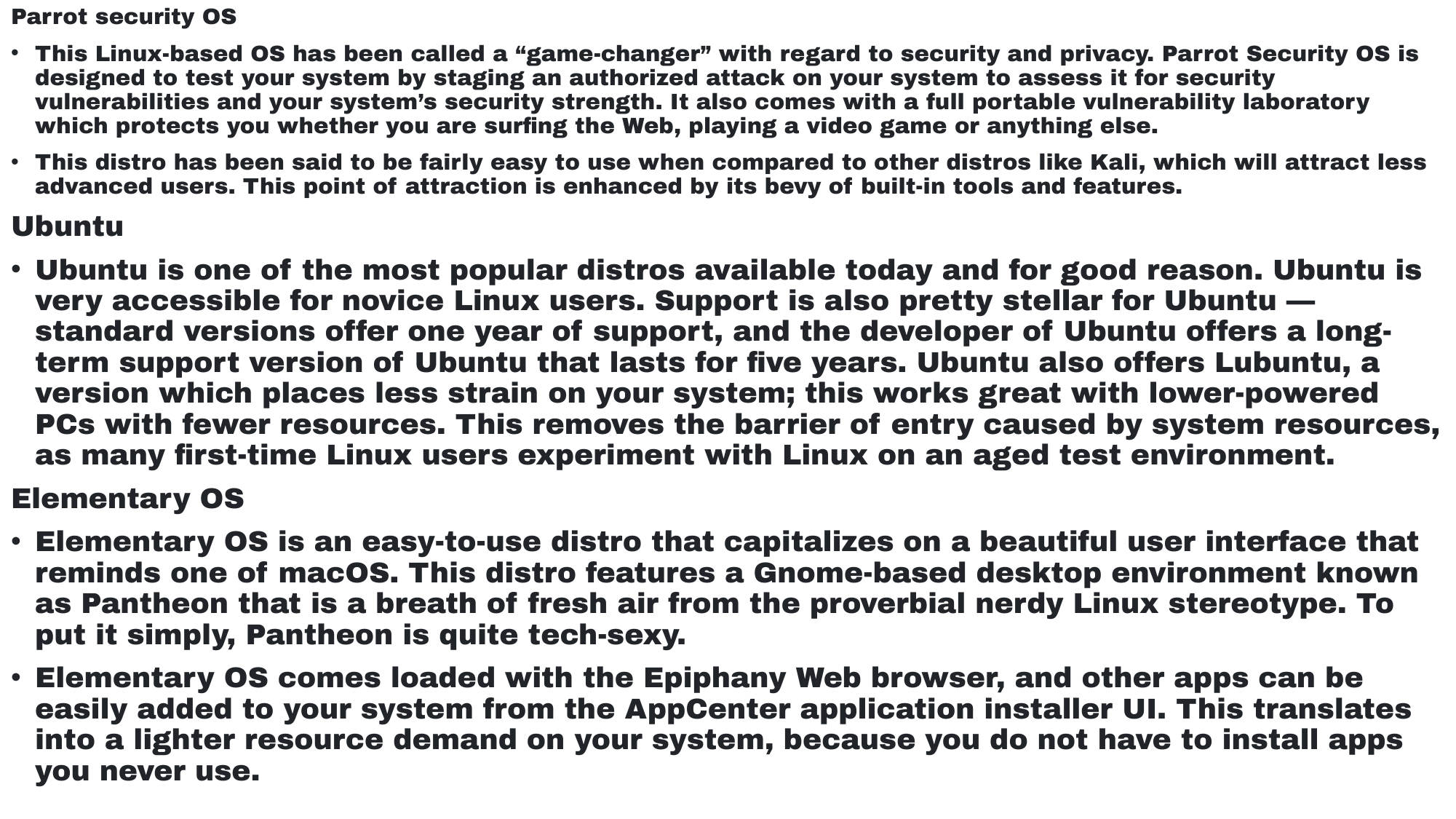

Parrot security OS
This Linux-based OS has been called a “game-changer” with regard to security and privacy. Parrot Security OS is designed to test your system by staging an authorized attack on your system to assess it for security vulnerabilities and your system’s security strength. It also comes with a full portable vulnerability laboratory which protects you whether you are surfing the Web, playing a video game or anything else.
This distro has been said to be fairly easy to use when compared to other distros like Kali, which will attract less advanced users. This point of attraction is enhanced by its bevy of built-in tools and features.
Ubuntu
Ubuntu is one of the most popular distros available today and for good reason. Ubuntu is very accessible for novice Linux users. Support is also pretty stellar for Ubuntu — standard versions offer one year of support, and the developer of Ubuntu offers a long-term support version of Ubuntu that lasts for five years. Ubuntu also offers Lubuntu, a version which places less strain on your system; this works great with lower-powered PCs with fewer resources. This removes the barrier of entry caused by system resources, as many first-time Linux users experiment with Linux on an aged test environment.
Elementary OS
Elementary OS is an easy-to-use distro that capitalizes on a beautiful user interface that reminds one of macOS. This distro features a Gnome-based desktop environment known as Pantheon that is a breath of fresh air from the proverbial nerdy Linux stereotype. To put it simply, Pantheon is quite tech-sexy.
Elementary OS comes loaded with the Epiphany Web browser, and other apps can be easily added to your system from the AppCenter application installer UI. This translates into a lighter resource demand on your system, because you do not have to install apps you never use.